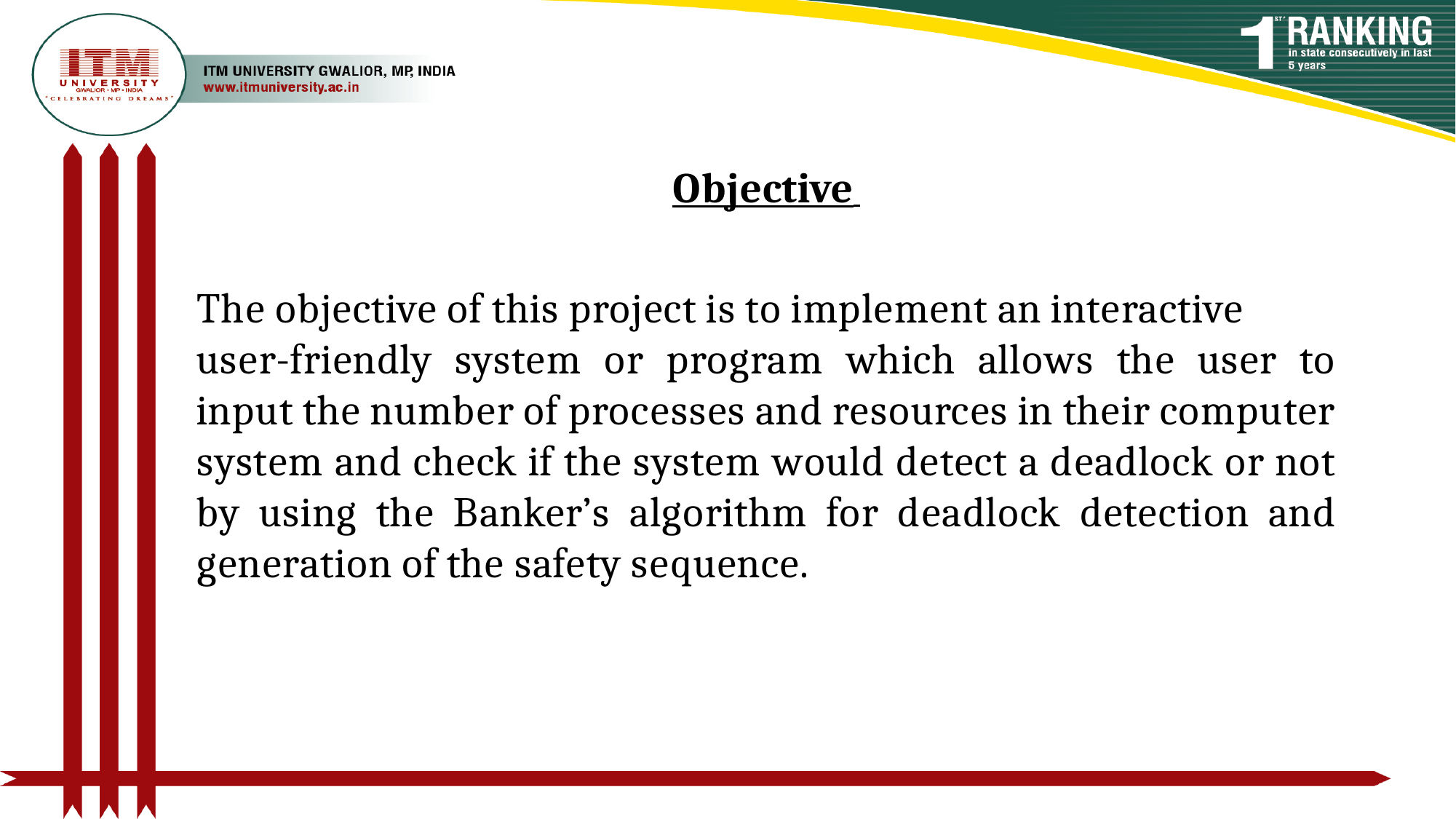

Objective
The objective of this project is to implement an interactive
user-friendly system or program which allows the user to input the number of processes and resources in their computer system and check if the system would detect a deadlock or not by using the Banker’s algorithm for deadlock detection and generation of the safety sequence.